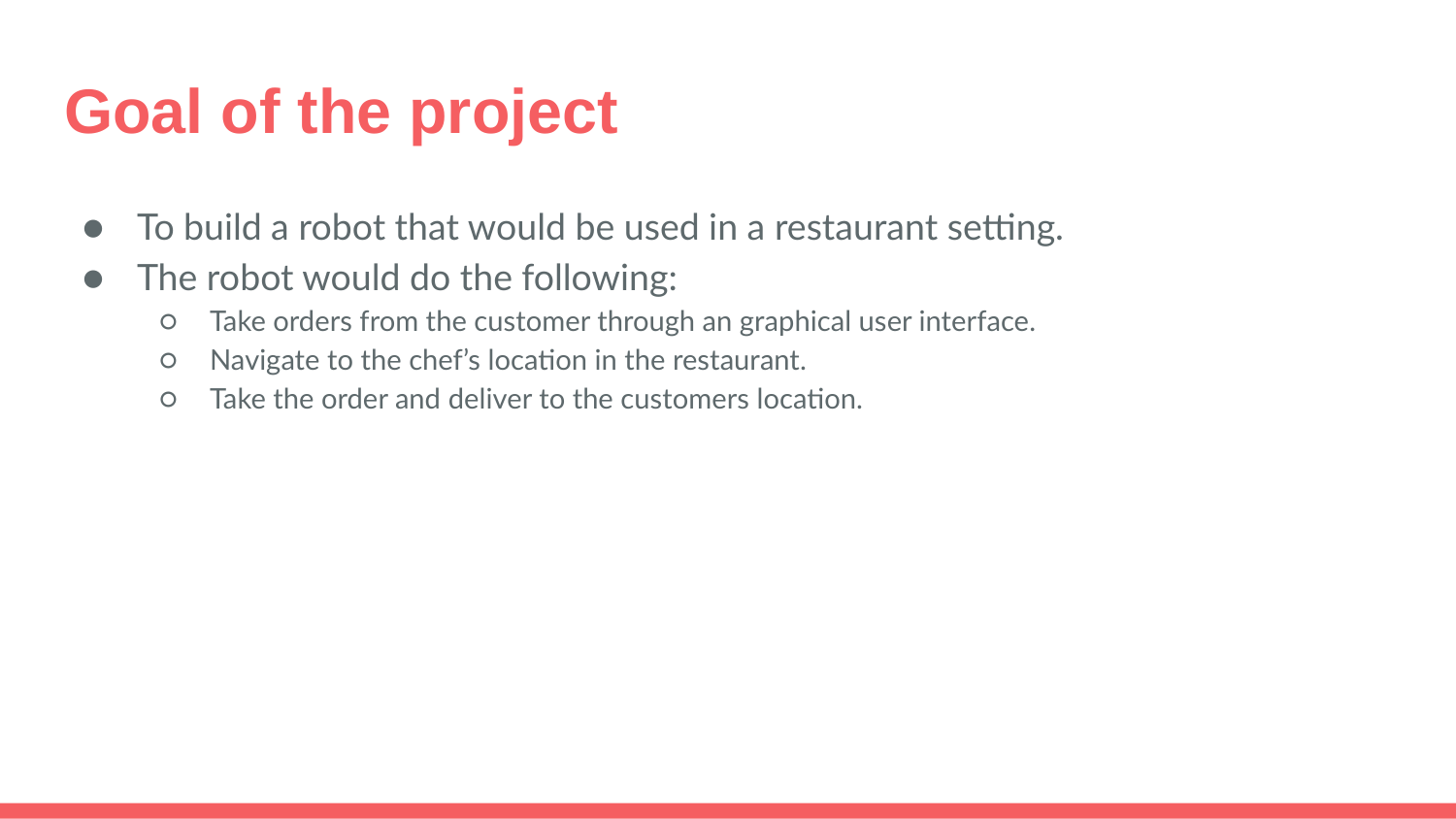

# Goal of the project
To build a robot that would be used in a restaurant setting.
The robot would do the following:
Take orders from the customer through an graphical user interface.
Navigate to the chef’s location in the restaurant.
Take the order and deliver to the customers location.